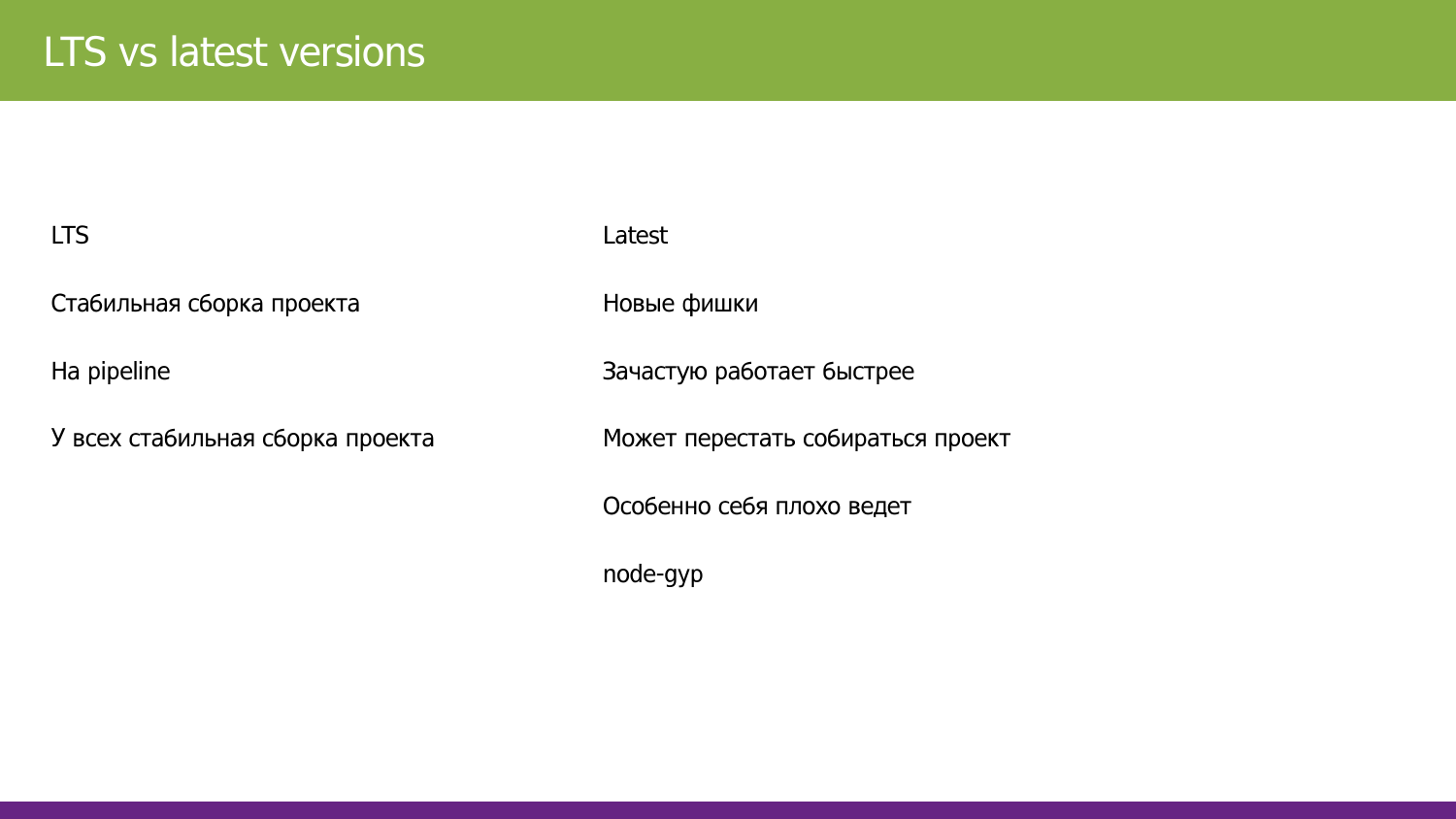

LTS vs latest versions

LTS
Стабильная сборка проекта
На pipeline
У всех стабильная сборка проекта

Latest
Новые фишки
Зачастую работает быстрее
Может перестать собираться проект
Особенно себя плохо ведет
node-gyp